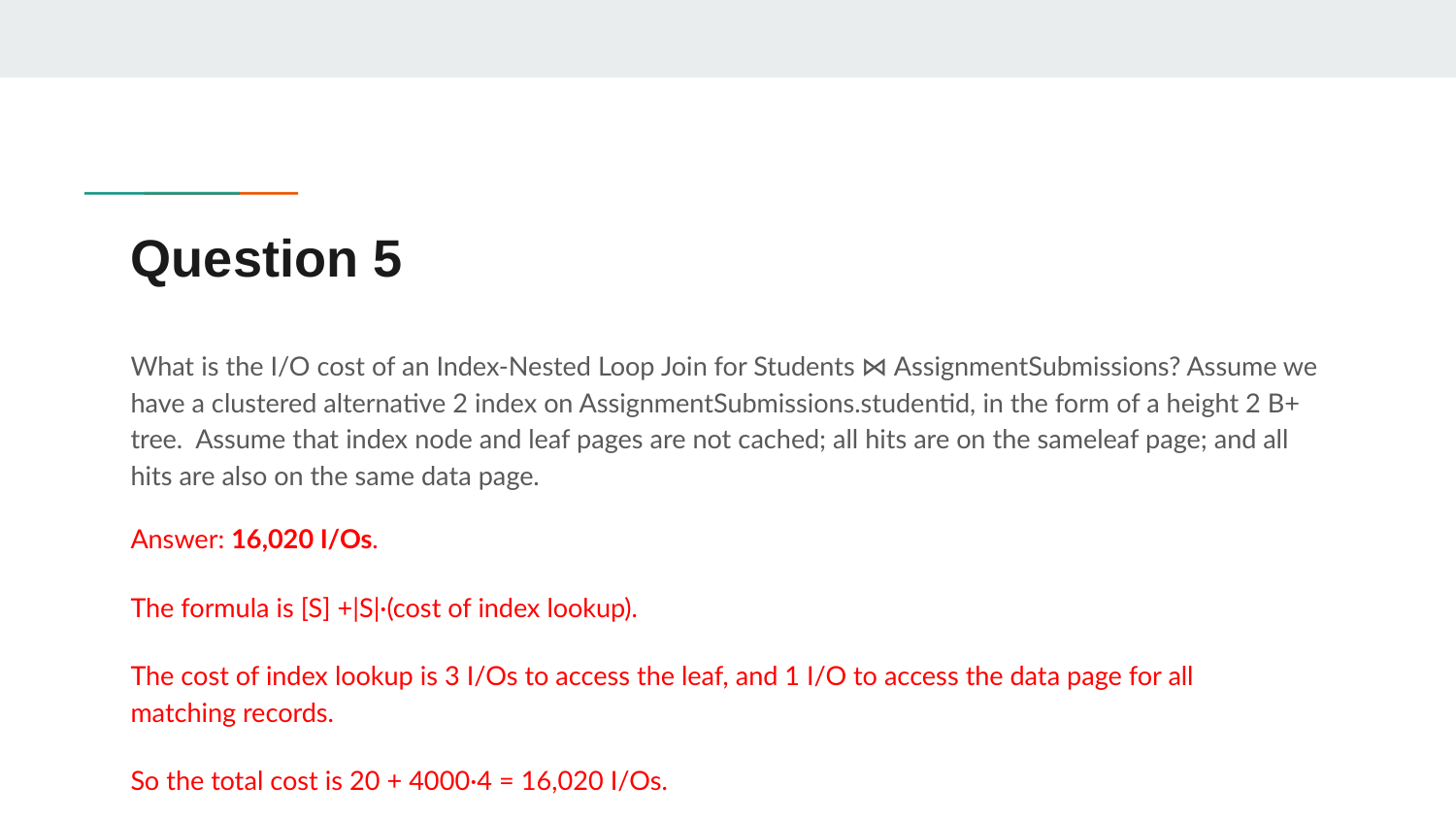

# Question 5
What is the I/O cost of an Index-Nested Loop Join for Students ⋈ AssignmentSubmissions? Assume we have a clustered alternative 2 index on AssignmentSubmissions.studentid, in the form of a height 2 B+ tree.  Assume that index node and leaf pages are not cached; all hits are on the sameleaf page; and all hits are also on the same data page.

Answer: 16,020 I/Os.
The formula is [S] +|S|·(cost of index lookup).
The cost of index lookup is 3 I/Os to access the leaf, and 1 I/O to access the data page for all matching records.
So the total cost is 20 + 4000·4 = 16,020 I/Os.